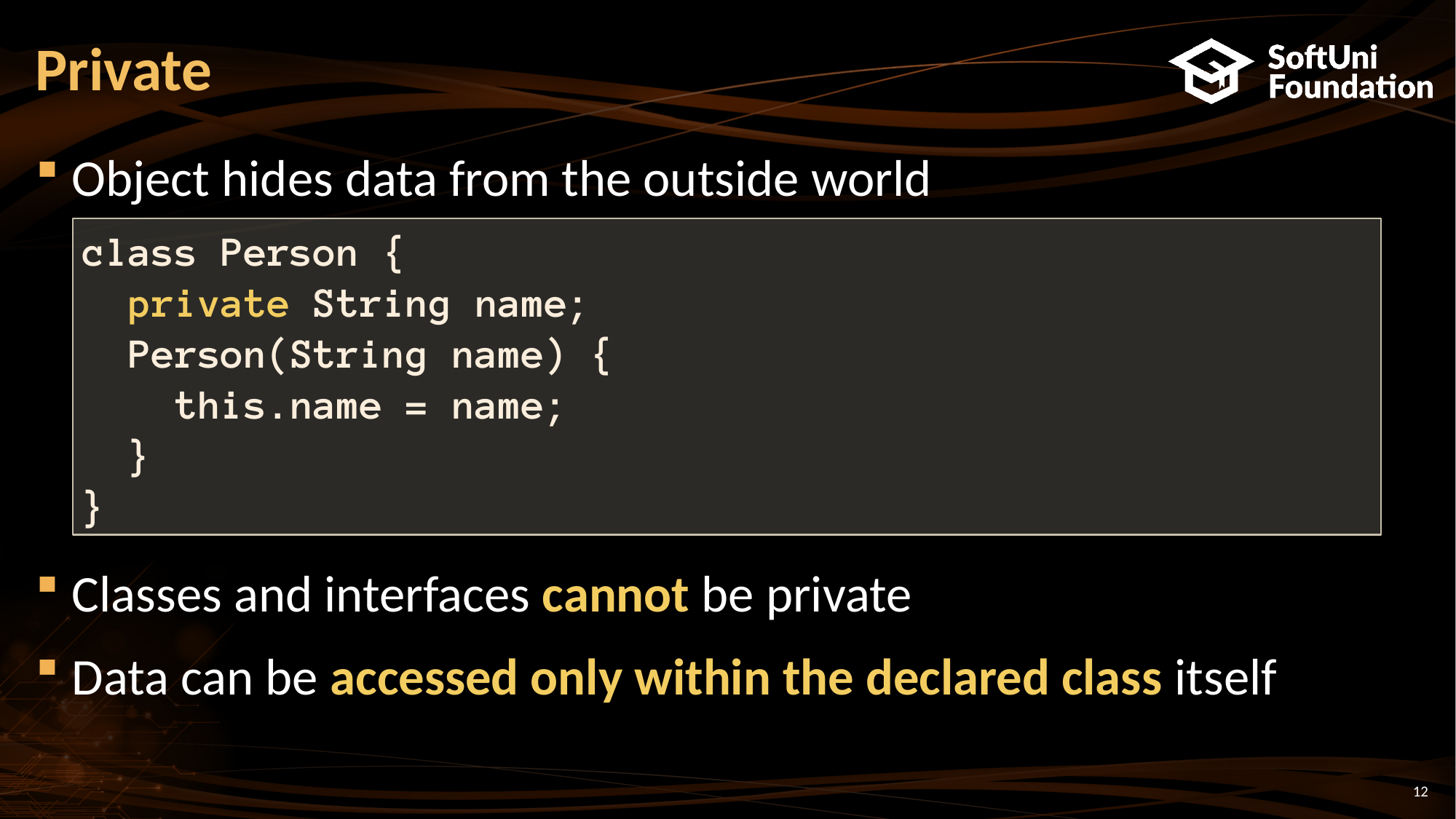

# Private
Object hides data from the outside world

Classes and interfaces cannot be private
Data can be accessed only within the declared class itself
class Person {
  private String name;
  Person(String name) {
    this.name = name;
  }
}
12